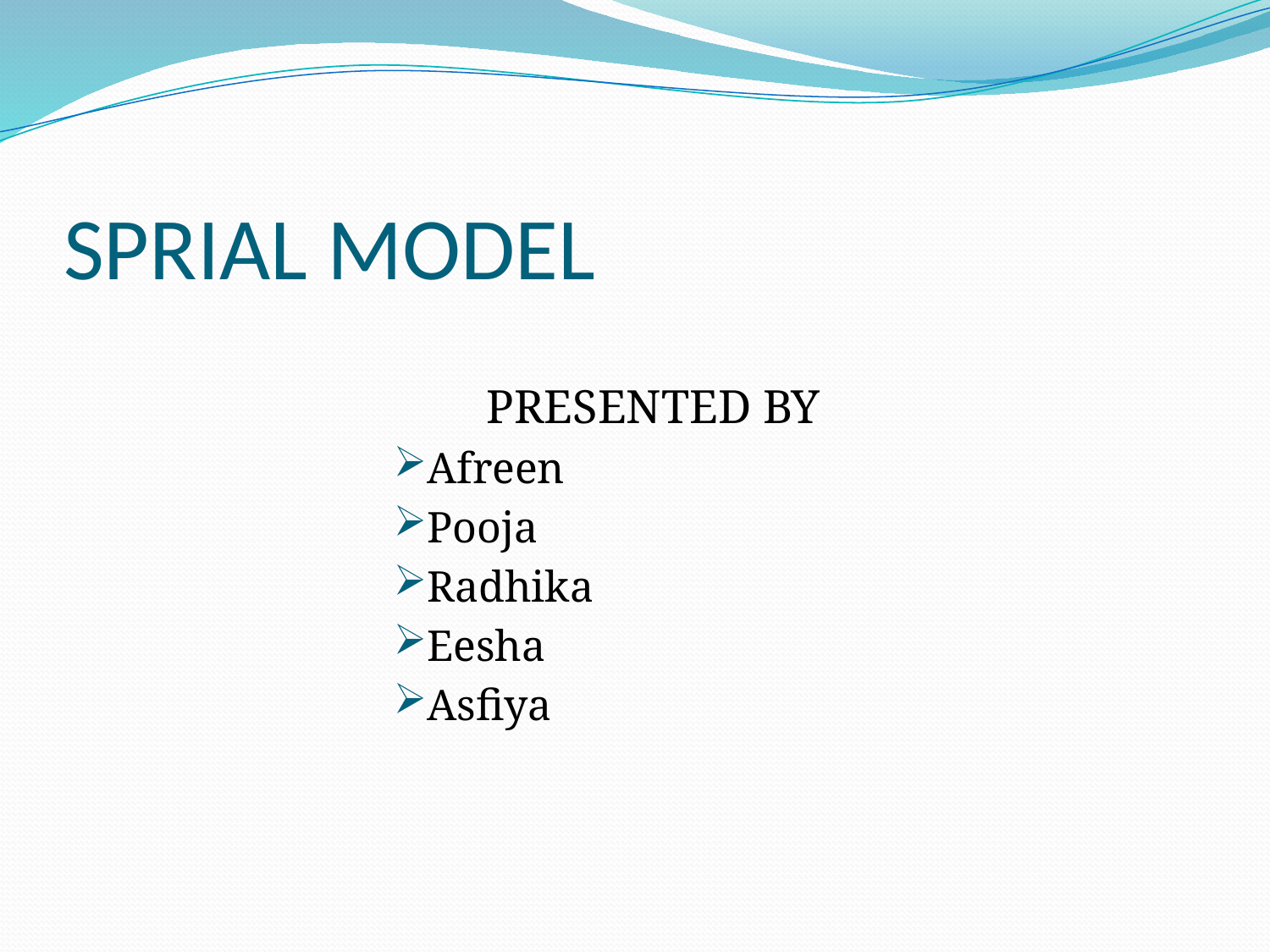

# SPRIAL MODEL

			          PRESENTED BY
Afreen
Pooja
Radhika
Eesha
Asfiya